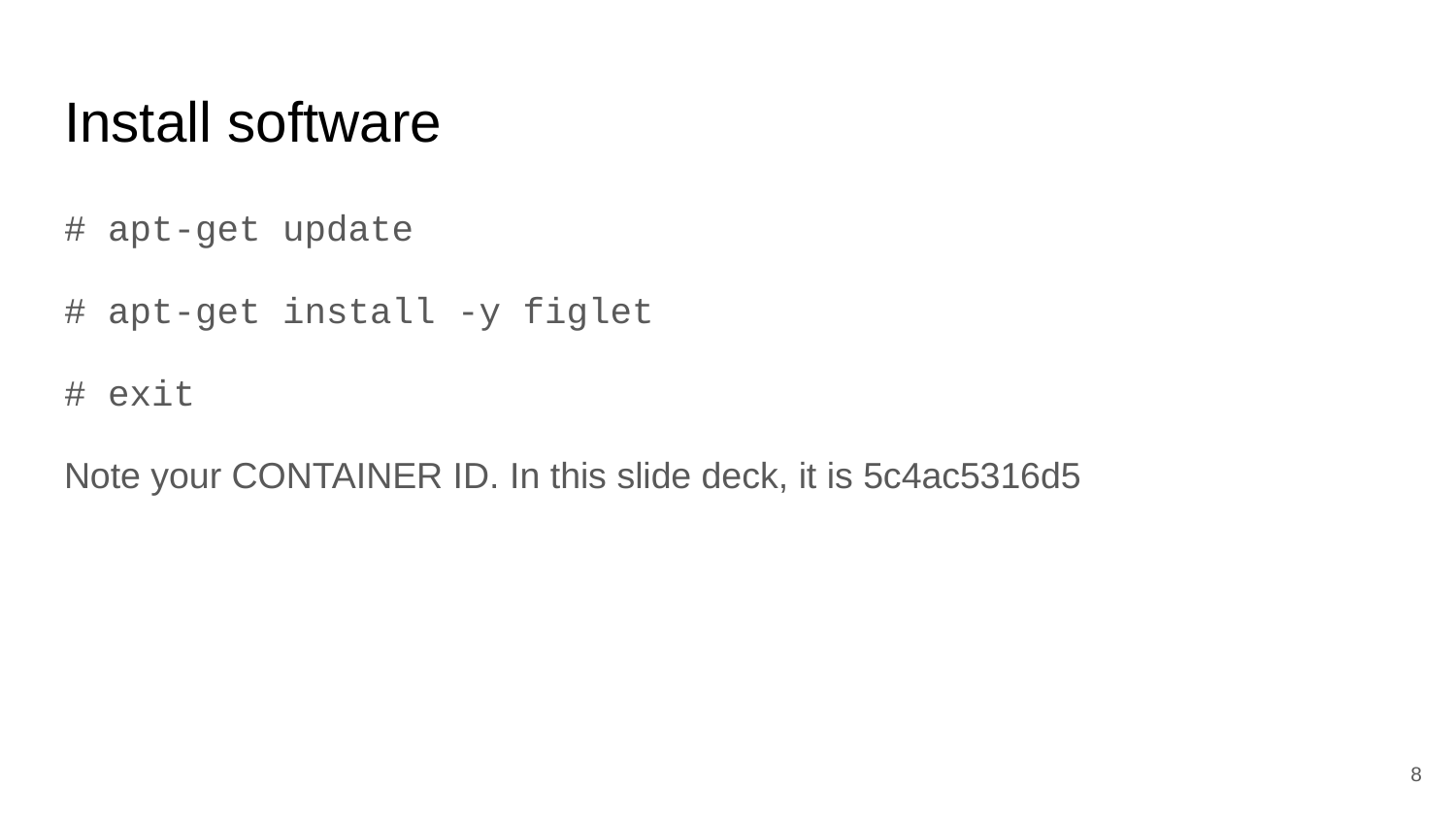

# Install software
# apt-get update
# apt-get install -y figlet
# exit
Note your CONTAINER ID. In this slide deck, it is 5c4ac5316d5
8